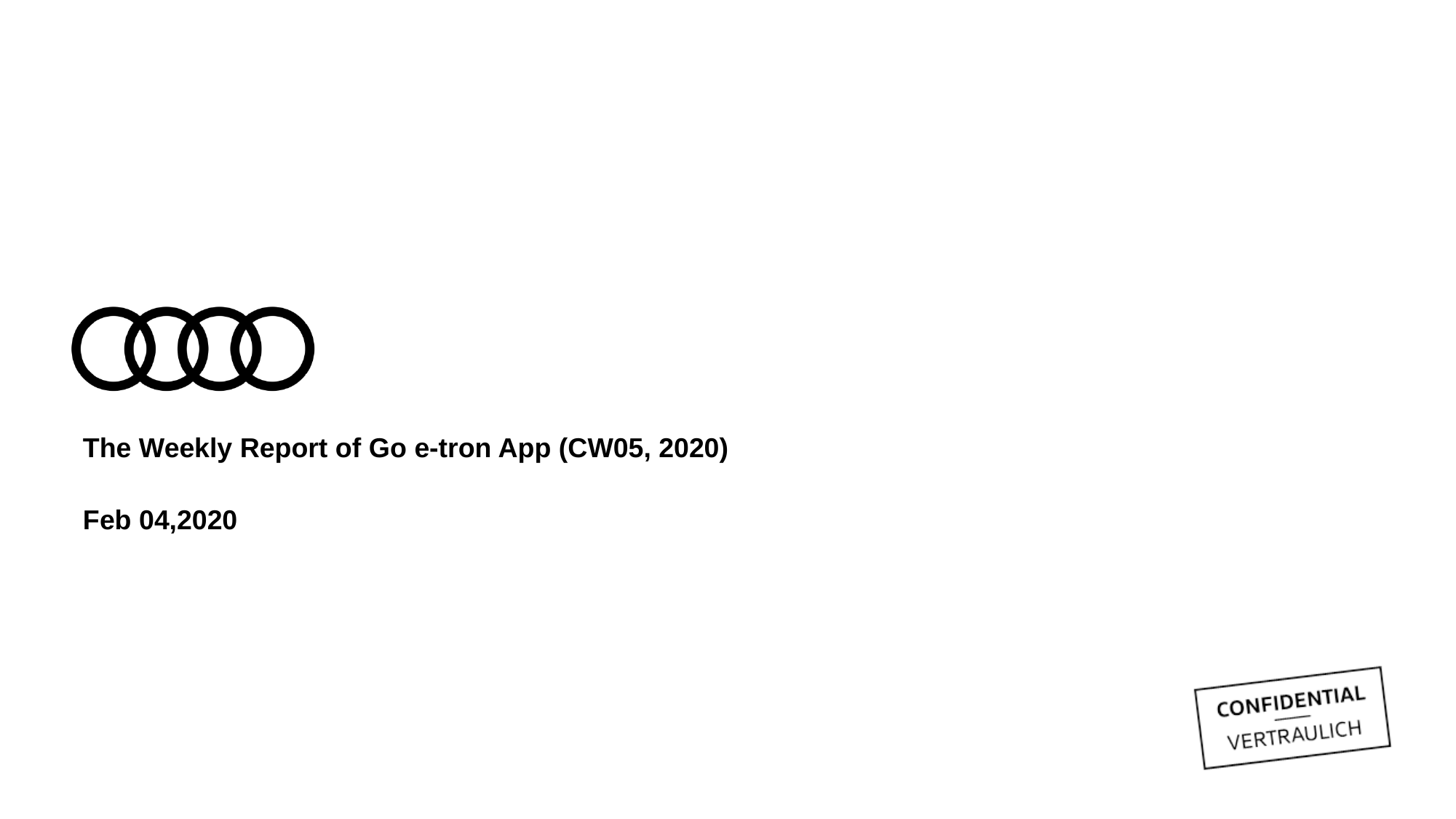

# The Weekly Report of Go e-tron App (CW05, 2020) Feb 04,2020